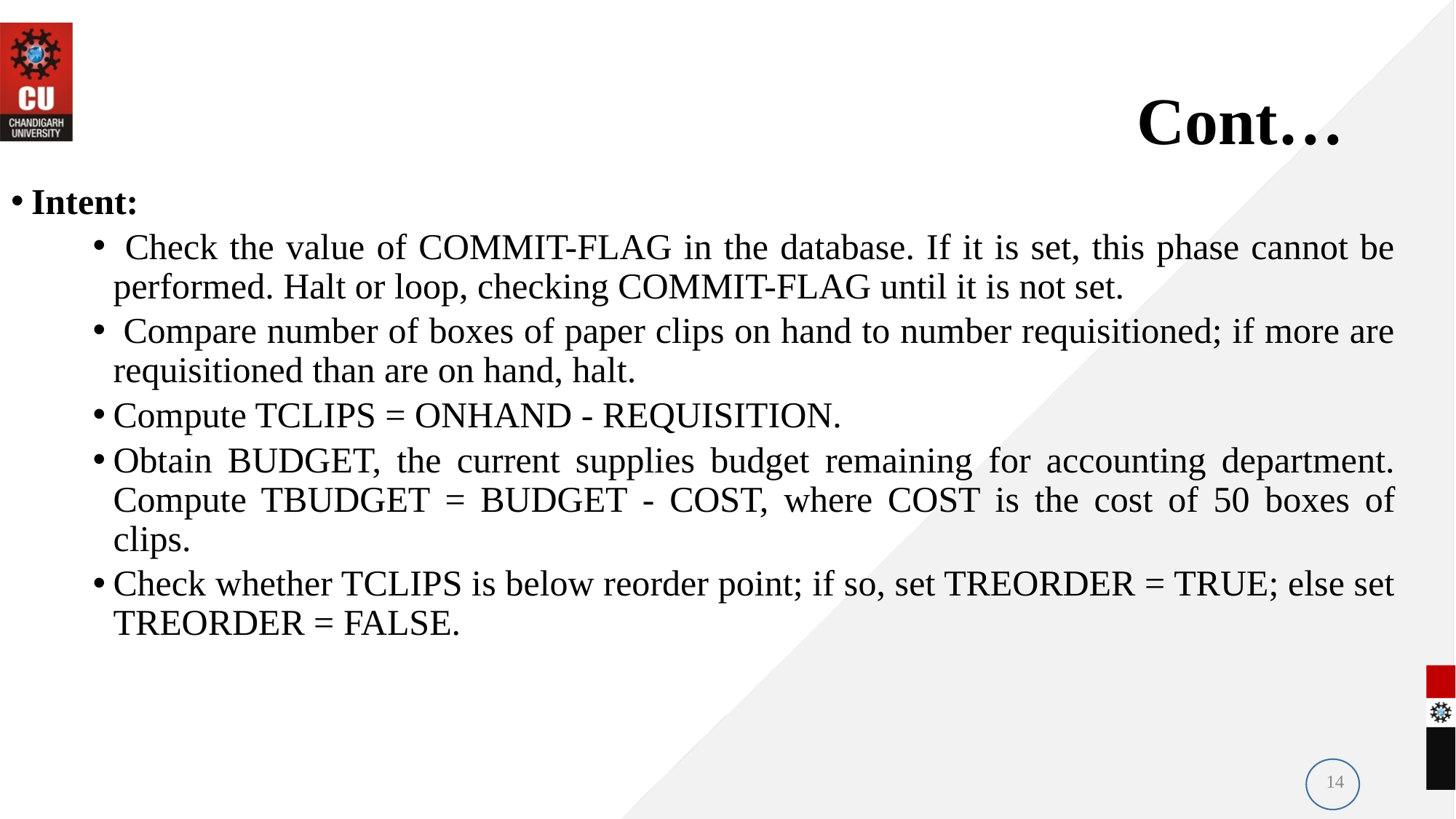

# Cont…
Intent:
 Check the value of COMMIT-FLAG in the database. If it is set, this phase cannot be performed. Halt or loop, checking COMMIT-FLAG until it is not set.
 Compare number of boxes of paper clips on hand to number requisitioned; if more are requisitioned than are on hand, halt.
Compute TCLIPS = ONHAND - REQUISITION.
Obtain BUDGET, the current supplies budget remaining for accounting department. Compute TBUDGET = BUDGET - COST, where COST is the cost of 50 boxes of clips.
Check whether TCLIPS is below reorder point; if so, set TREORDER = TRUE; else set TREORDER = FALSE.
14